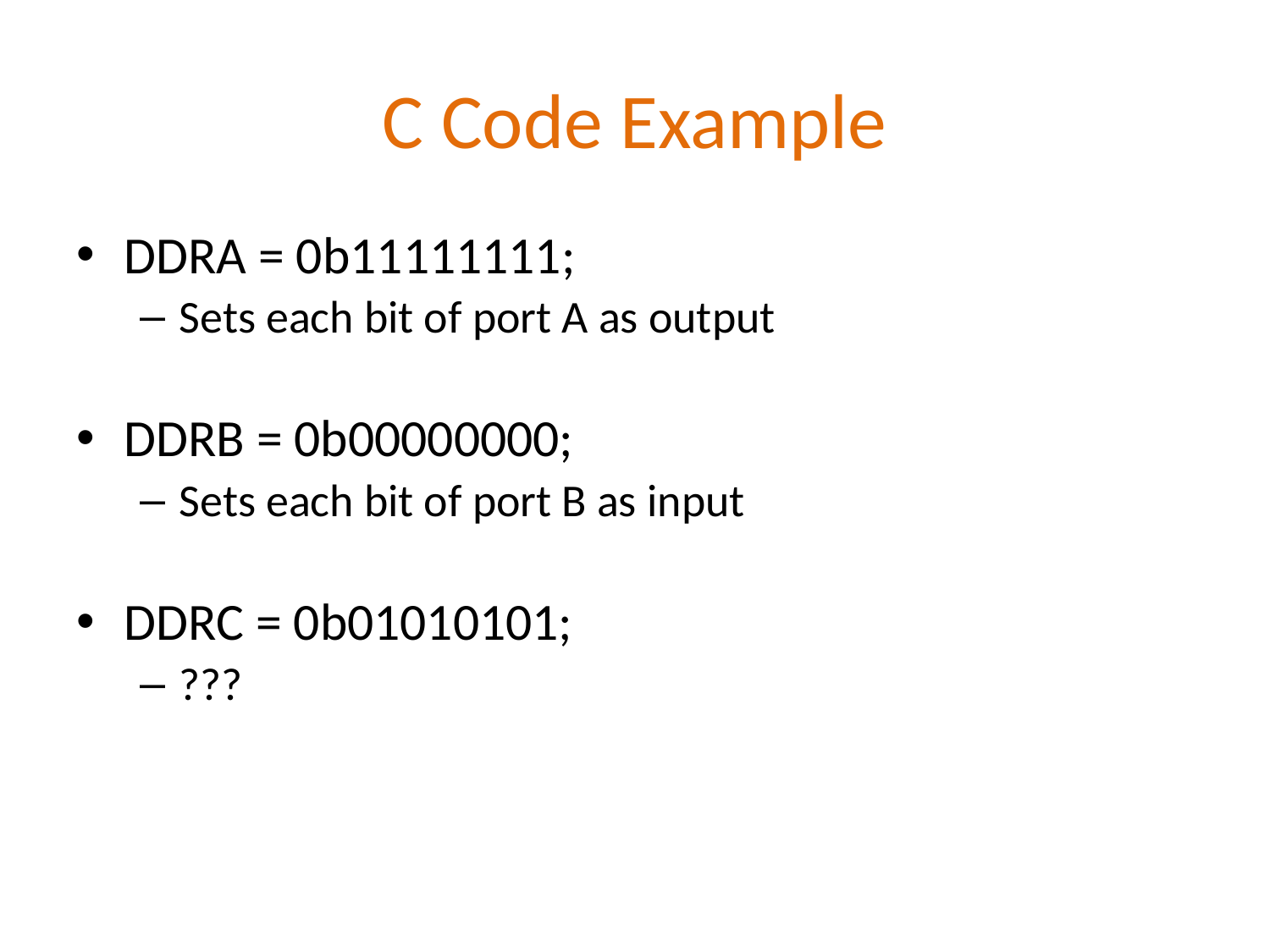

# C Code Example
DDRA = 0b11111111;
Sets each bit of port A as output

DDRB = 0b00000000;
Sets each bit of port B as input

DDRC = 0b01010101;
???